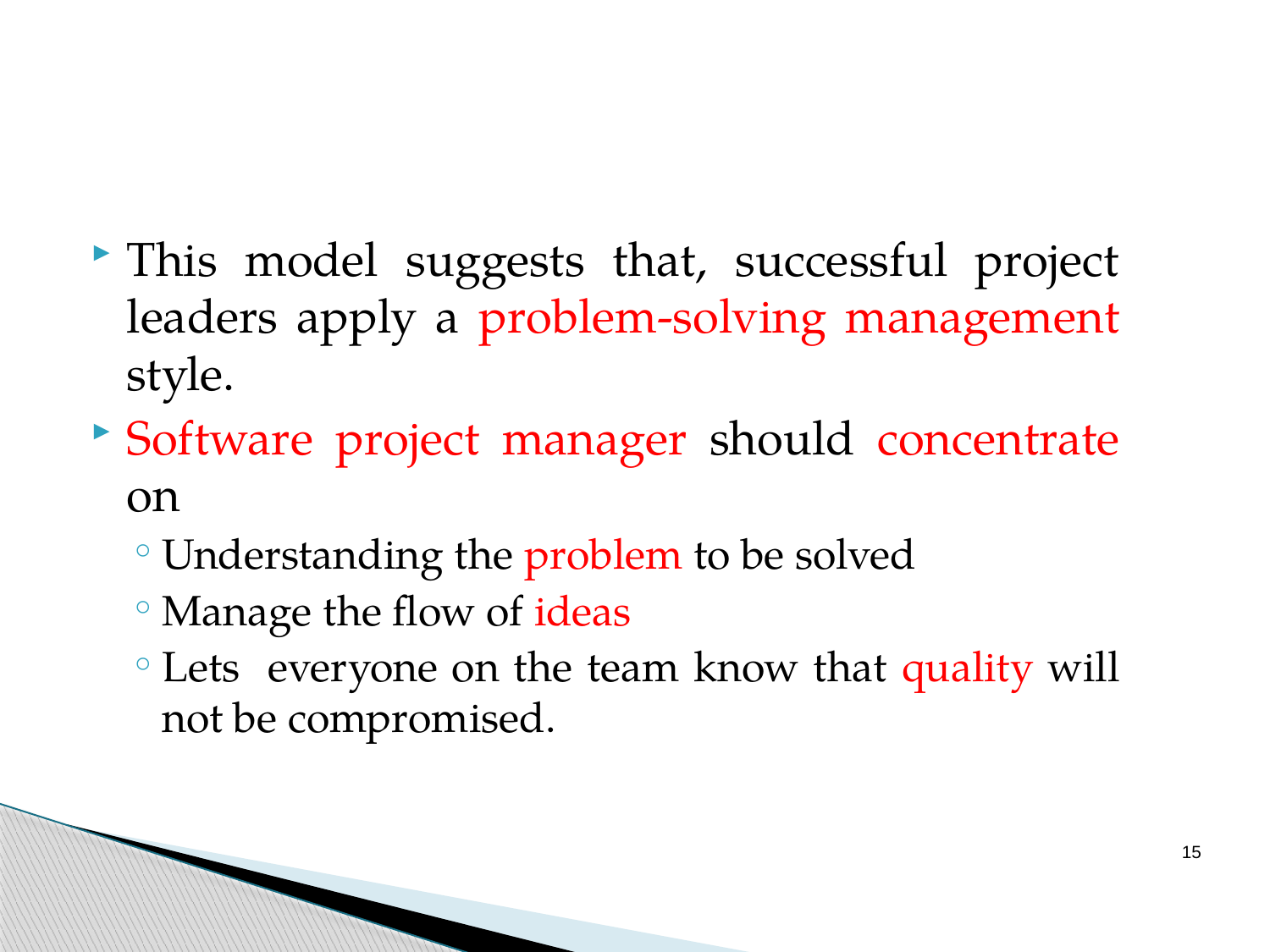

#
This model suggests that, successful project leaders apply a problem-solving management style.
Software project manager should concentrate on
Understanding the problem to be solved
Manage the flow of ideas
Lets  everyone on the team know that quality will not be compromised.
15